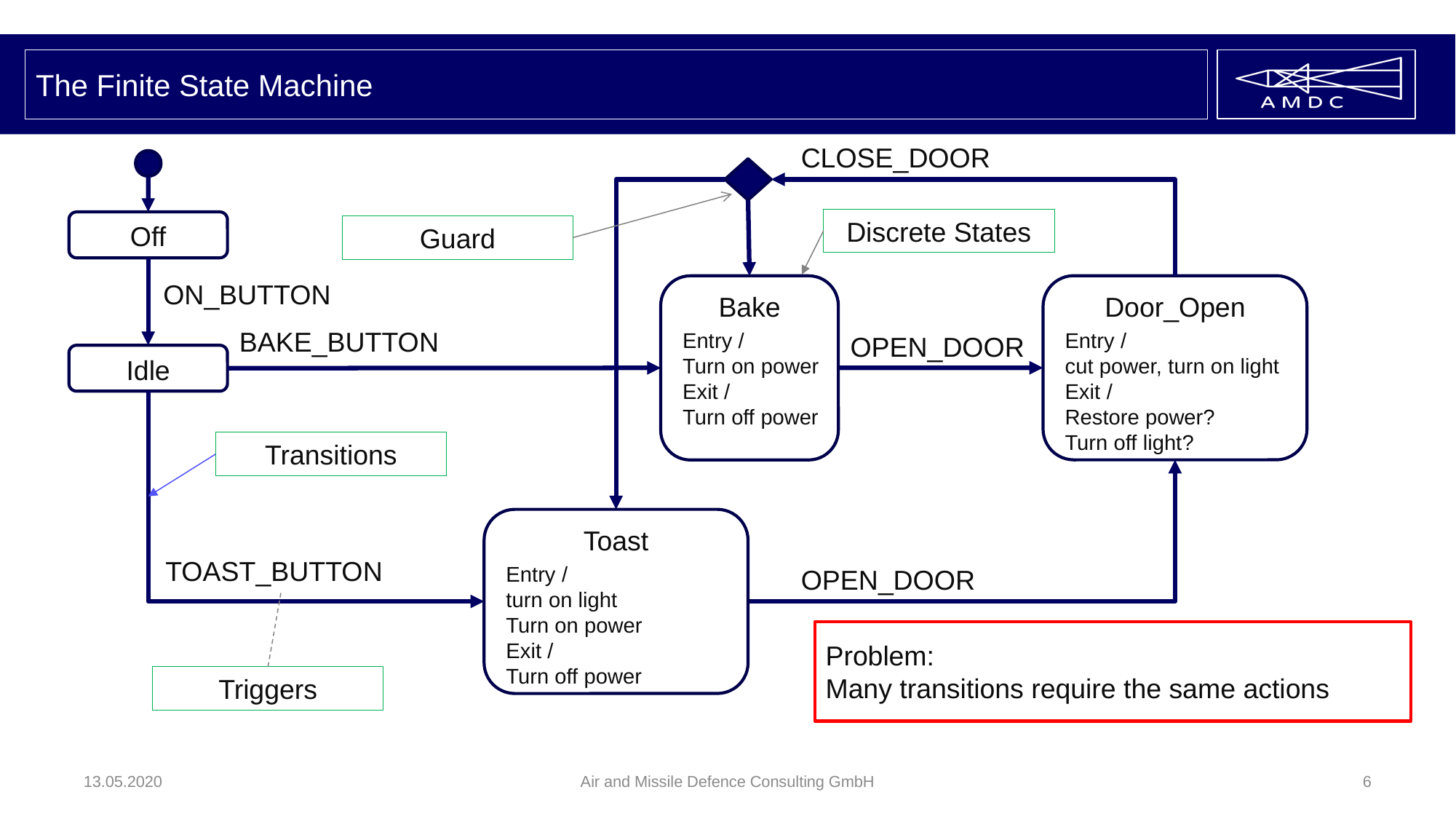

# The Finite State Machine
CLOSE_DOOR

Discrete States
Off
Guard
ON_BUTTON
Door_Open
Entry /
cut power, turn on light
Exit /
Restore power?
Turn off light?
Bake
Entry /
Turn on power
Exit /
Turn off power
BAKE_BUTTON
OPEN_DOOR
Idle
Transitions
Toast
Entry /
turn on light
Turn on power
Exit /
Turn off power
TOAST_BUTTON
OPEN_DOOR
Problem:
Many transitions require the same actions
Triggers
13.05.2020
Air and Missile Defence Consulting GmbH
6